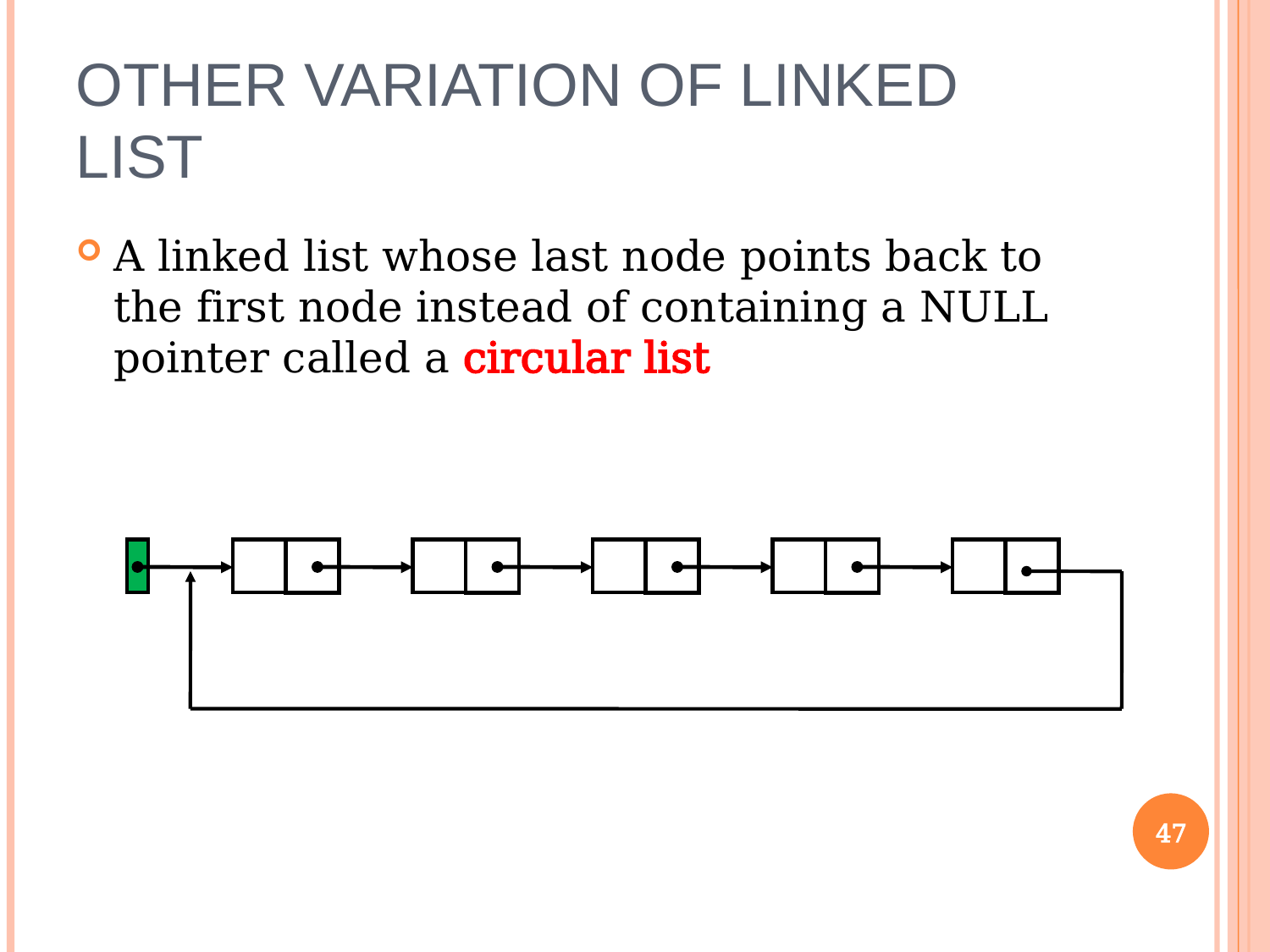

# Other variation of Linked List
A linked list whose last node points back to the first node instead of containing a NULL pointer called a circular list

47